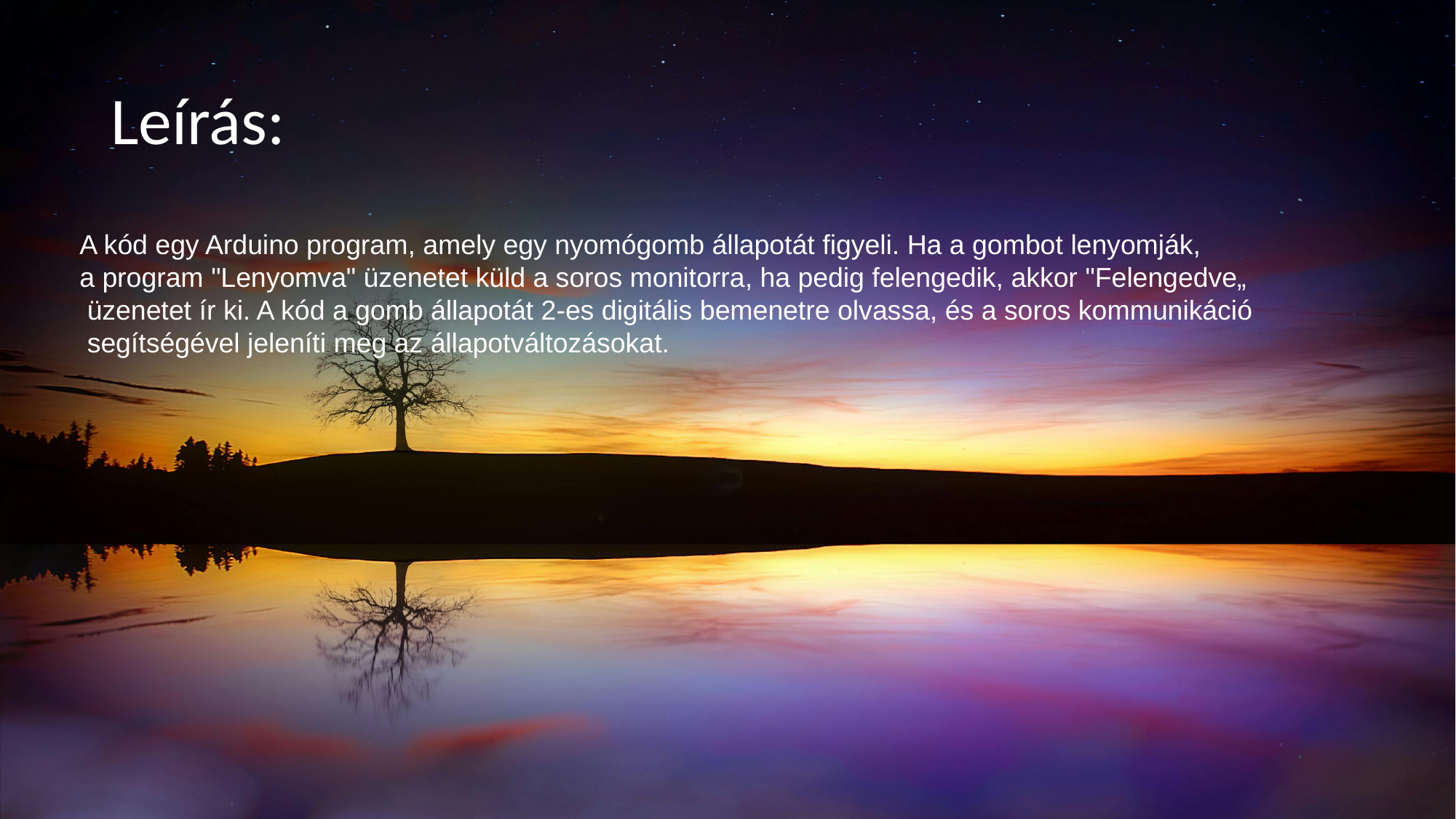

# Leírás:
A kód egy Arduino program, amely egy nyomógomb állapotát figyeli. Ha a gombot lenyomják,
a program "Lenyomva" üzenetet küld a soros monitorra, ha pedig felengedik, akkor "Felengedve„
 üzenetet ír ki. A kód a gomb állapotát 2-es digitális bemenetre olvassa, és a soros kommunikáció
 segítségével jeleníti meg az állapotváltozásokat.